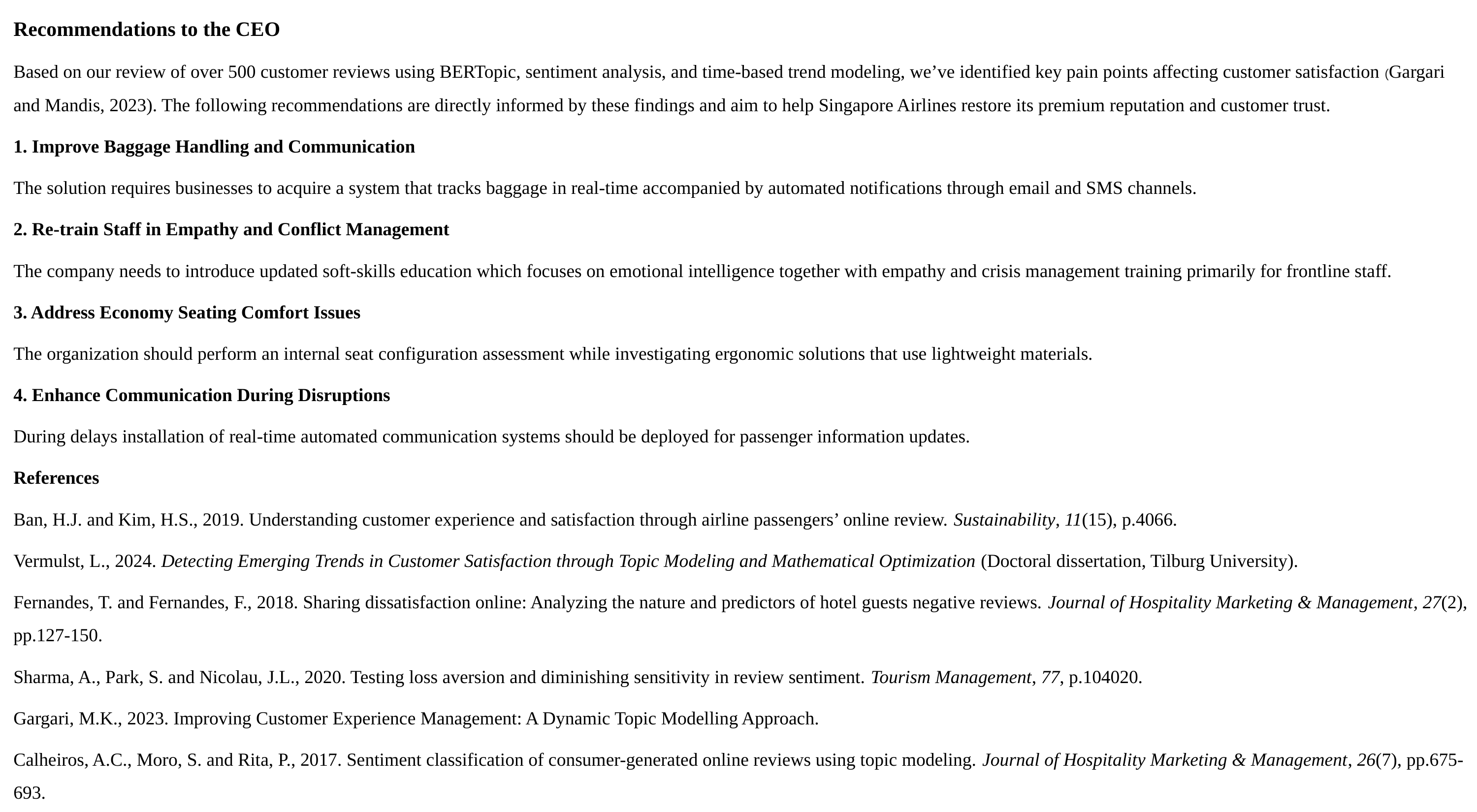

Recommendations to the CEO
Based on our review of over 500 customer reviews using BERTopic, sentiment analysis, and time-based trend modeling, we’ve identified key pain points affecting customer satisfaction (Gargari and Mandis, 2023). The following recommendations are directly informed by these findings and aim to help Singapore Airlines restore its premium reputation and customer trust.
1. Improve Baggage Handling and Communication
The solution requires businesses to acquire a system that tracks baggage in real-time accompanied by automated notifications through email and SMS channels.
2. Re-train Staff in Empathy and Conflict Management
The company needs to introduce updated soft-skills education which focuses on emotional intelligence together with empathy and crisis management training primarily for frontline staff.
3. Address Economy Seating Comfort Issues
The organization should perform an internal seat configuration assessment while investigating ergonomic solutions that use lightweight materials.
4. Enhance Communication During Disruptions
During delays installation of real-time automated communication systems should be deployed for passenger information updates.
References
Ban, H.J. and Kim, H.S., 2019. Understanding customer experience and satisfaction through airline passengers’ online review. Sustainability, 11(15), p.4066.
Vermulst, L., 2024. Detecting Emerging Trends in Customer Satisfaction through Topic Modeling and Mathematical Optimization (Doctoral dissertation, Tilburg University).
Fernandes, T. and Fernandes, F., 2018. Sharing dissatisfaction online: Analyzing the nature and predictors of hotel guests negative reviews. Journal of Hospitality Marketing & Management, 27(2), pp.127-150.
Sharma, A., Park, S. and Nicolau, J.L., 2020. Testing loss aversion and diminishing sensitivity in review sentiment. Tourism Management, 77, p.104020.
Gargari, M.K., 2023. Improving Customer Experience Management: A Dynamic Topic Modelling Approach.
Calheiros, A.C., Moro, S. and Rita, P., 2017. Sentiment classification of consumer-generated online reviews using topic modeling. Journal of Hospitality Marketing & Management, 26(7), pp.675-693.